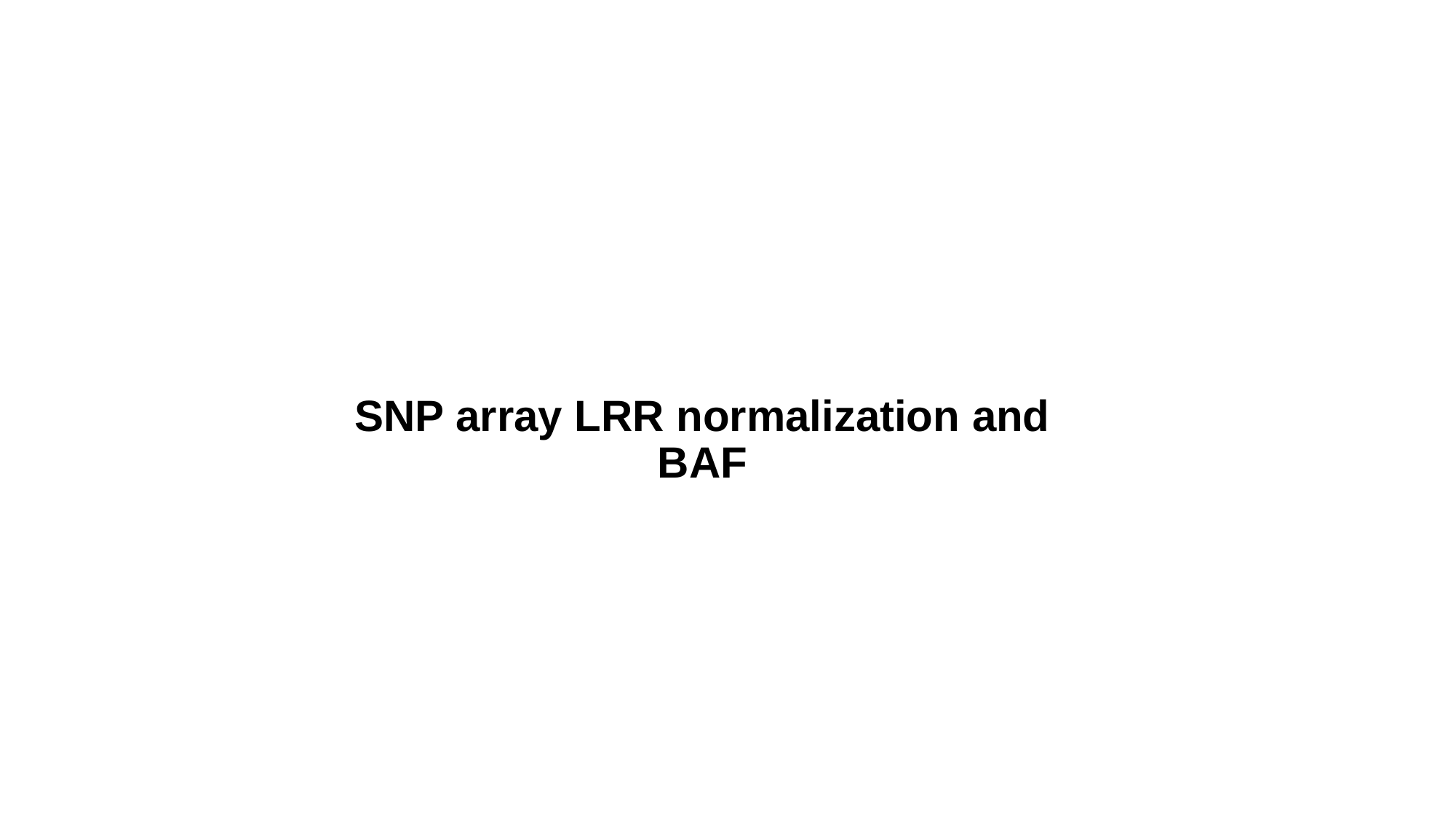

# SNP array LRR normalization and BAF